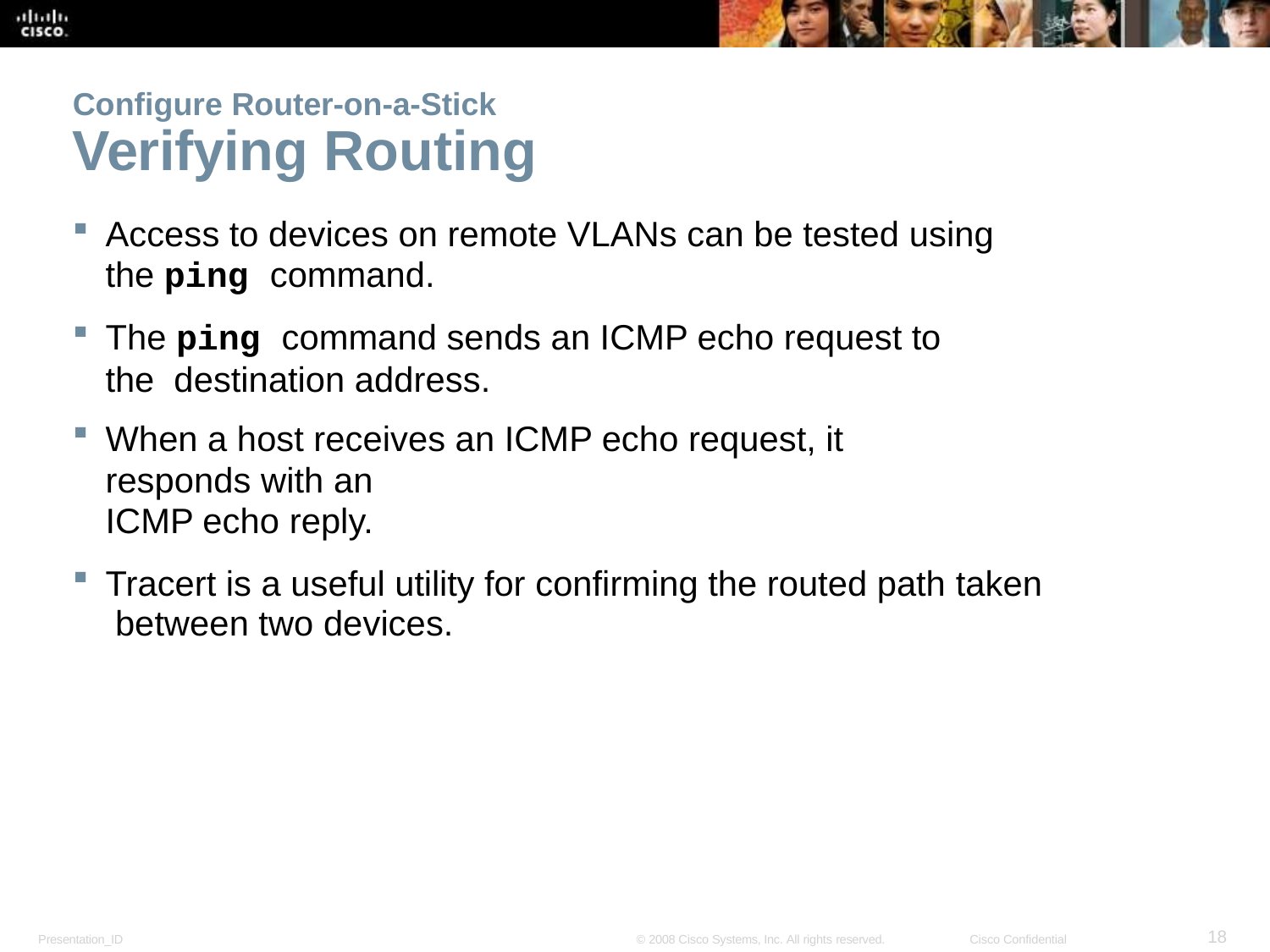

Configure Router-on-a-Stick
# Verifying Routing
Access to devices on remote VLANs can be tested using
the ping command.
The ping command sends an ICMP echo request to the  destination address.
When a host receives an ICMP echo request, it responds with an
ICMP echo reply.
Tracert is a useful utility for confirming the routed path taken  between two devices.
18
Presentation_ID
© 2008 Cisco Systems, Inc. All rights reserved.
Cisco Confidential